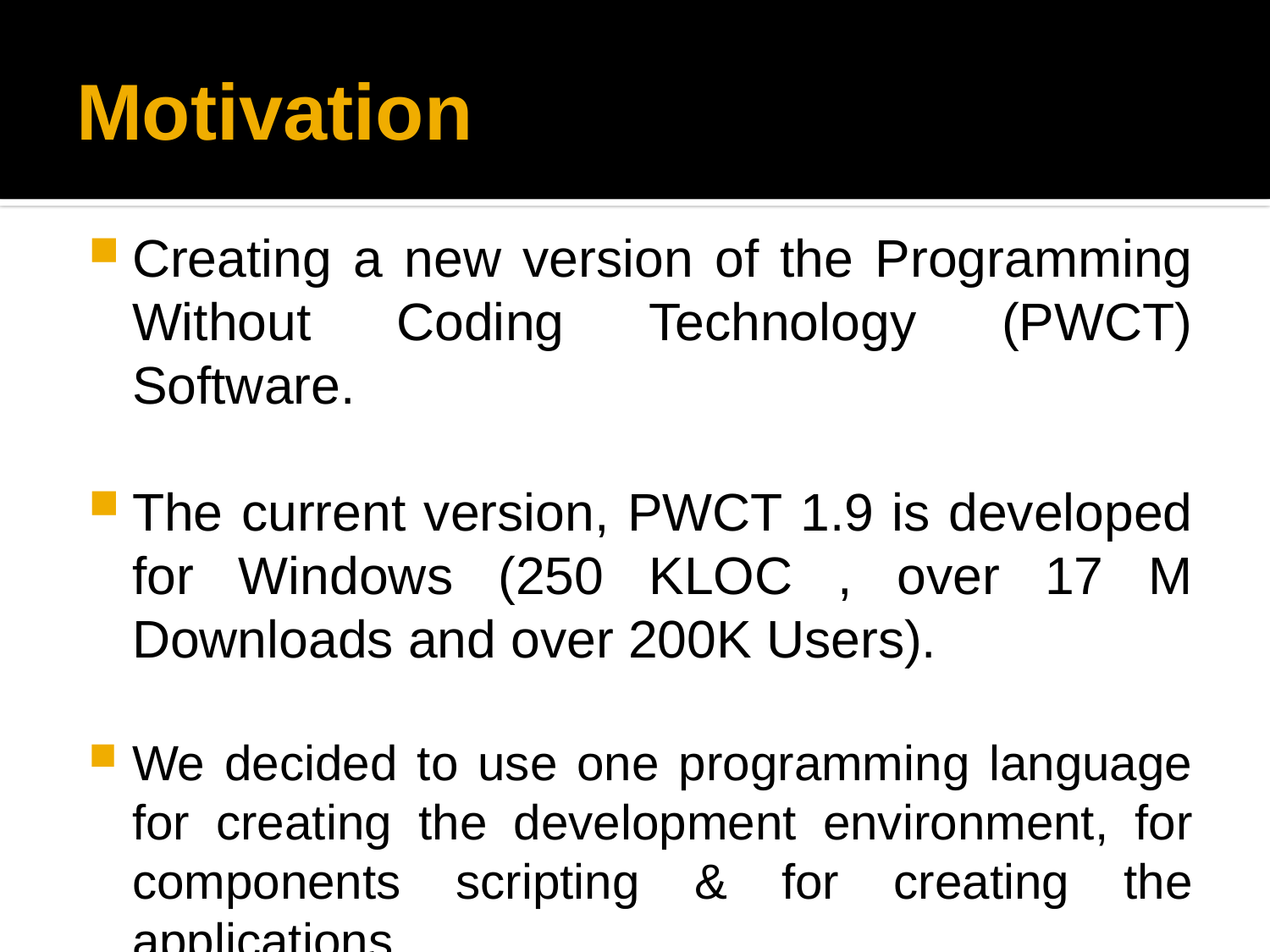

# Motivation
Creating a new version of the Programming Without Coding Technology (PWCT) Software.

The current version, PWCT 1.9 is developed for Windows (250 KLOC , over 17 M Downloads and over 200K Users).

We decided to use one programming language for creating the development environment, for components scripting & for creating the applications.